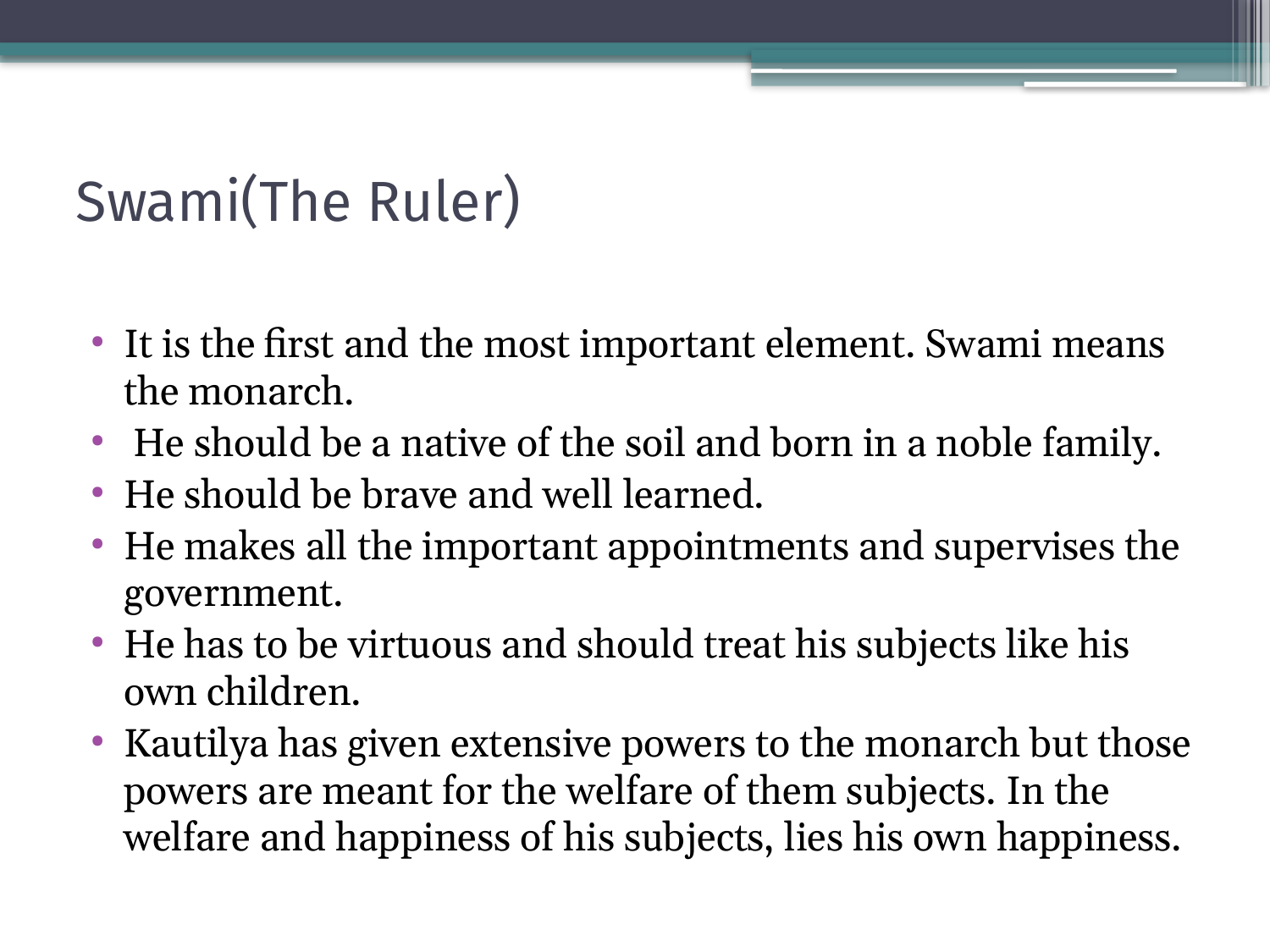

# Swami(The Ruler)
It is the first and the most important element. Swami means the monarch.
 He should be a native of the soil and born in a noble family.
He should be brave and well learned.
He makes all the important appointments and supervises the government.
He has to be virtuous and should treat his subjects like his own children.
Kautilya has given extensive powers to the monarch but those powers are meant for the welfare of them subjects. In the welfare and happiness of his subjects, lies his own happiness.